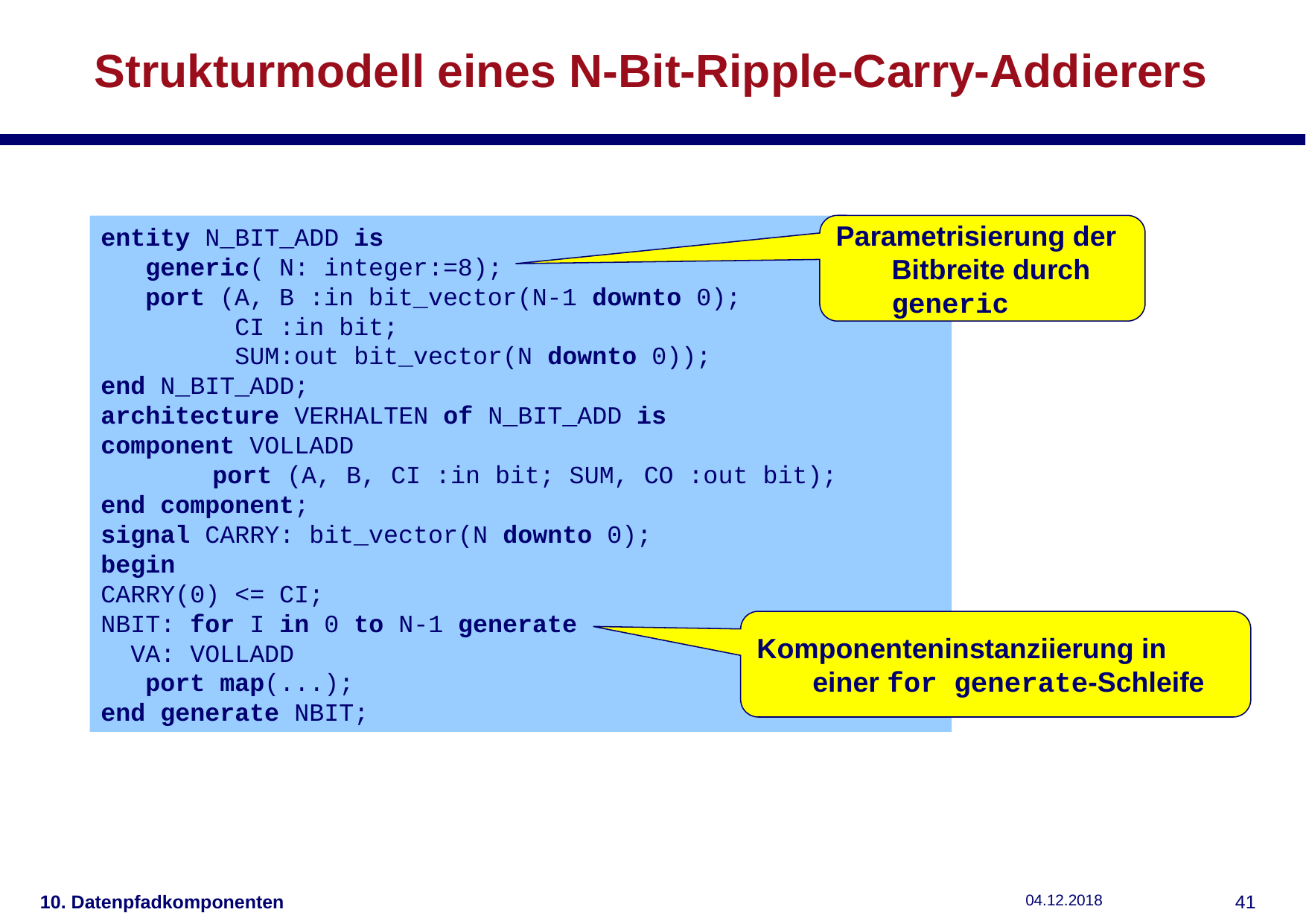

# Strukturmodell eines N-Bit-Ripple-Carry-Addierers
Parametrisierung der Bitbreite durch generic
entity N_BIT_ADD is
   generic( N: integer:=8);
   port (A, B :in bit_vector(N-1 downto 0);
         CI :in bit;
         SUM:out bit_vector(N downto 0));
end N_BIT_ADD;
architecture VERHALTEN of N_BIT_ADD is
component VOLLADD
	port (A, B, CI :in bit; SUM, CO :out bit);
end component;
signal CARRY: bit_vector(N downto 0);
begin
CARRY(0) <= CI;
NBIT: for I in 0 to N-1 generate
  VA: VOLLADD
   port map(...);
end generate NBIT;
Komponenteninstanziierung in einer for generate-Schleife
10. Datenpfadkomponenten
04.12.2018
41